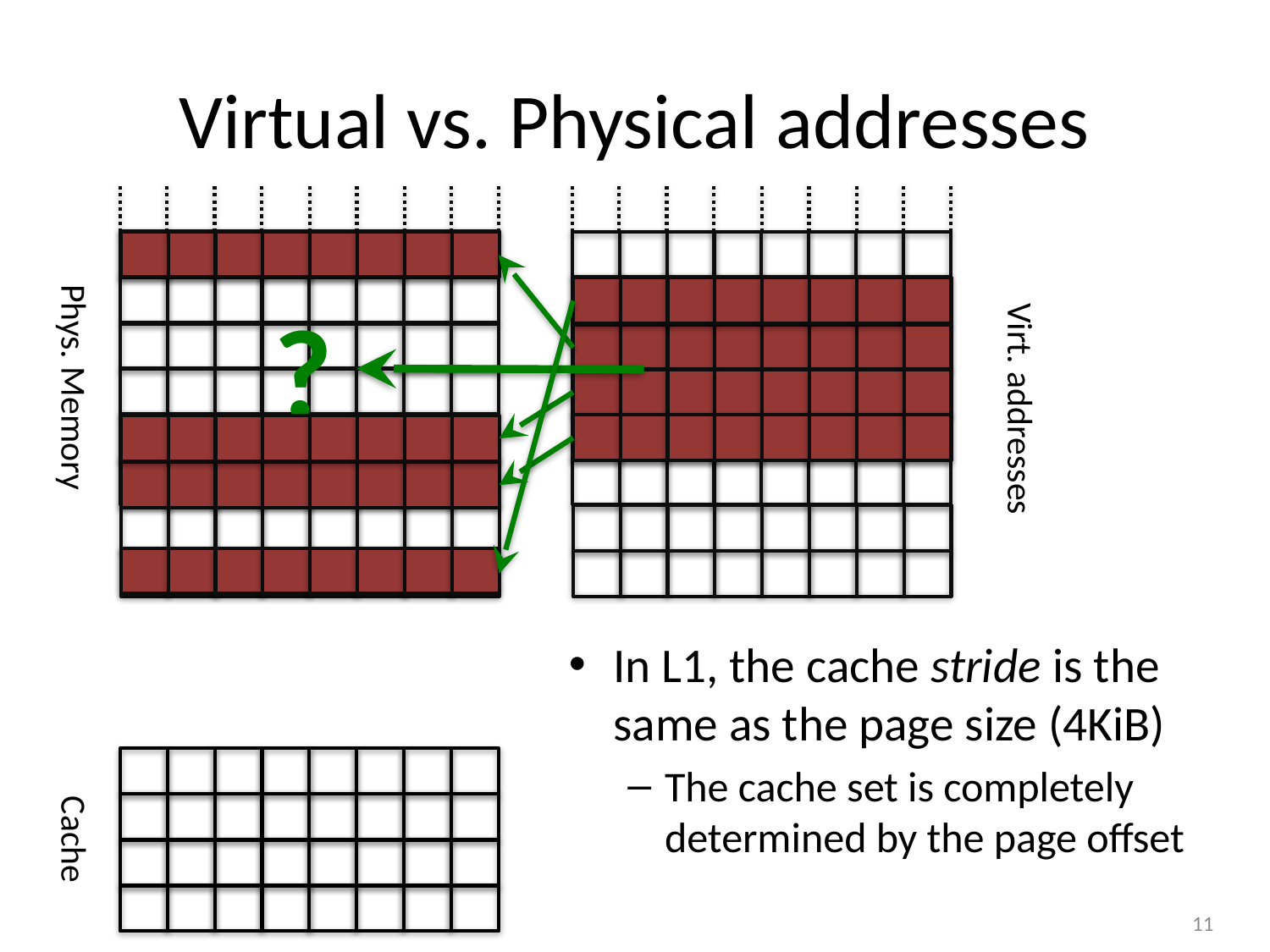

# Virtual vs. Physical addresses

Phys. Memory
Virt. addresses

?
In L1, the cache stride is the same as the page size (4KiB)
The cache set is completely determined by the page offset

Cache
11